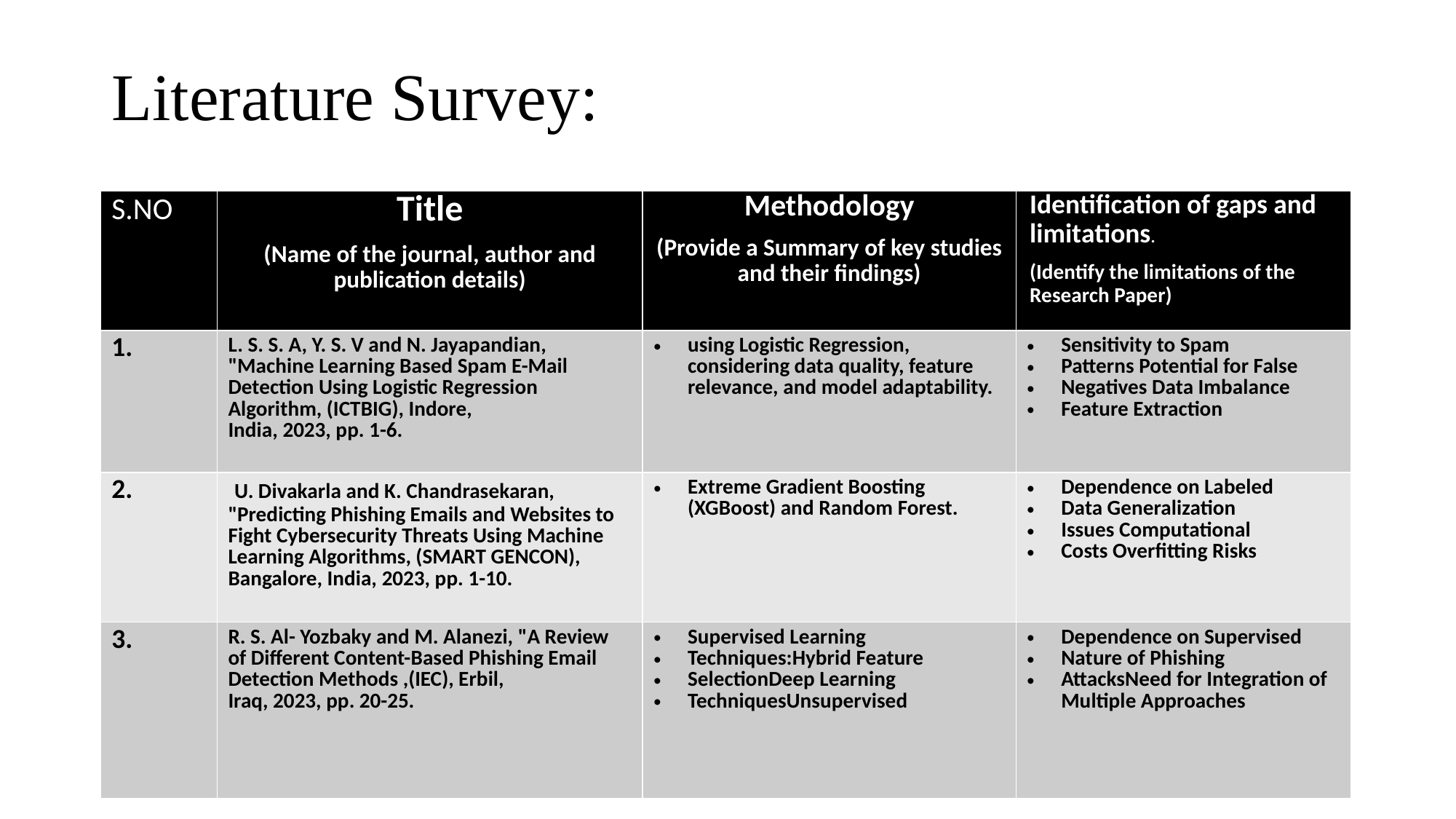

# Literature Survey:
| S.NO | Title (Name of the journal, author and publication details) | Methodology (Provide a Summary of key studies and their findings) | Identification of gaps and limitations. (Identify the limitations of the Research Paper) |
| --- | --- | --- | --- |
| 1. | L. S. S. A, Y. S. V and N. Jayapandian, "Machine Learning Based Spam E-Mail Detection Using Logistic Regression Algorithm, (ICTBIG), Indore, India, 2023, pp. 1-6. | using Logistic Regression, considering data quality, feature relevance, and model adaptability. | Sensitivity to Spam Patterns Potential for False Negatives Data Imbalance Feature Extraction |
| 2. | U. Divakarla and K. Chandrasekaran, "Predicting Phishing Emails and Websites to Fight Cybersecurity Threats Using Machine Learning Algorithms, (SMART GENCON), Bangalore, India, 2023, pp. 1-10. | Extreme Gradient Boosting (XGBoost) and Random Forest. | Dependence on Labeled Data Generalization Issues Computational Costs Overfitting Risks |
| 3. | R. S. Al- Yozbaky and M. Alanezi, "A Review of Different Content-Based Phishing Email Detection Methods ,(IEC), Erbil, Iraq, 2023, pp. 20-25. | Supervised Learning Techniques:Hybrid Feature SelectionDeep Learning TechniquesUnsupervised | Dependence on Supervised Nature of Phishing AttacksNeed for Integration of Multiple Approaches |
7